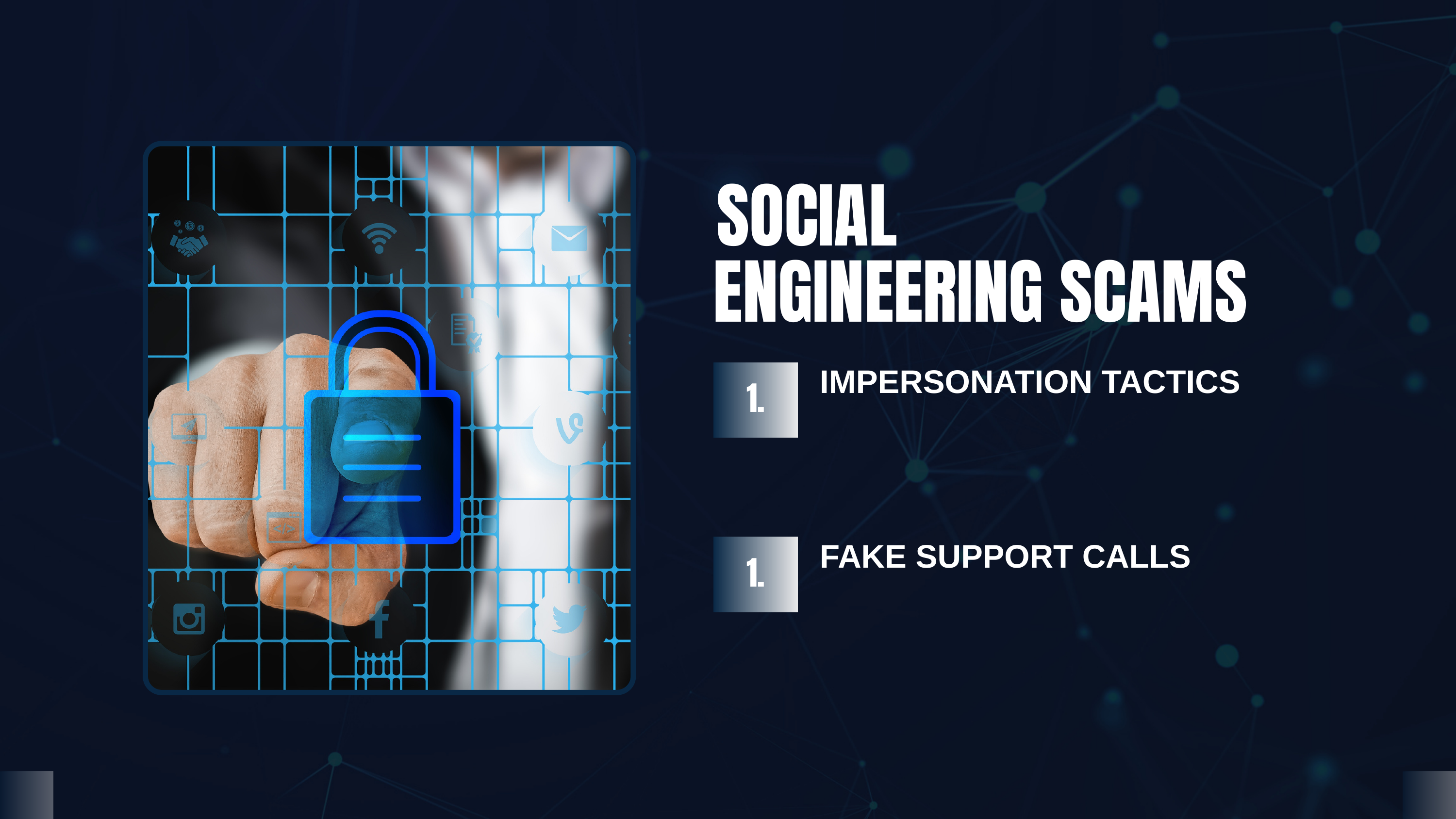

SOCIAL
ENGINEERING SCAMS

IMPERSONATION TACTICS
1.

FAKE SUPPORT CALLS
1.